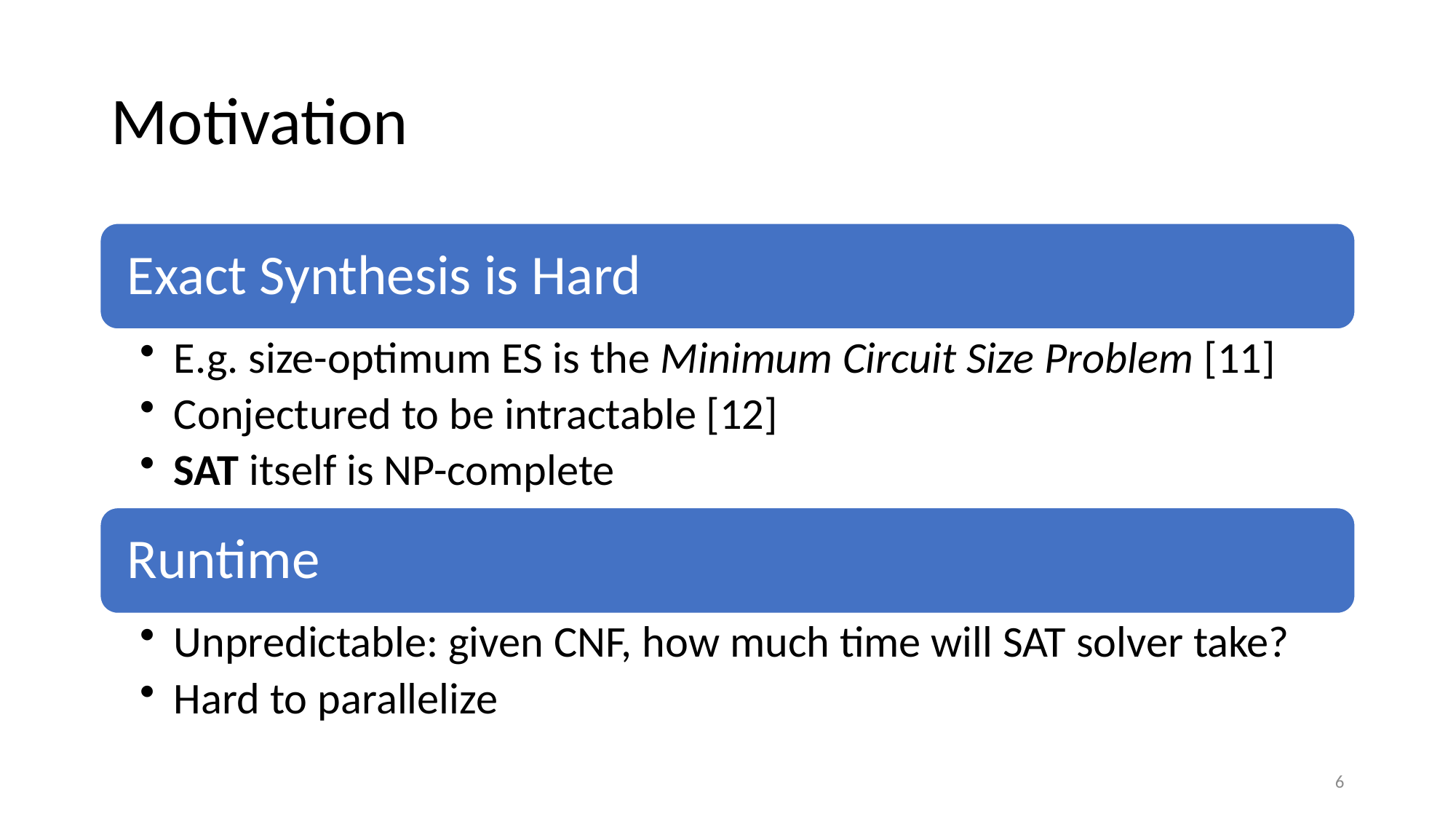

# Motivation
Exact Synthesis is Hard
E.g. size-optimum ES is the Minimum Circuit Size Problem [11]
Conjectured to be intractable [12]
SAT itself is NP-complete
Runtime
Unpredictable: given CNF, how much time will SAT solver take?
Hard to parallelize
6